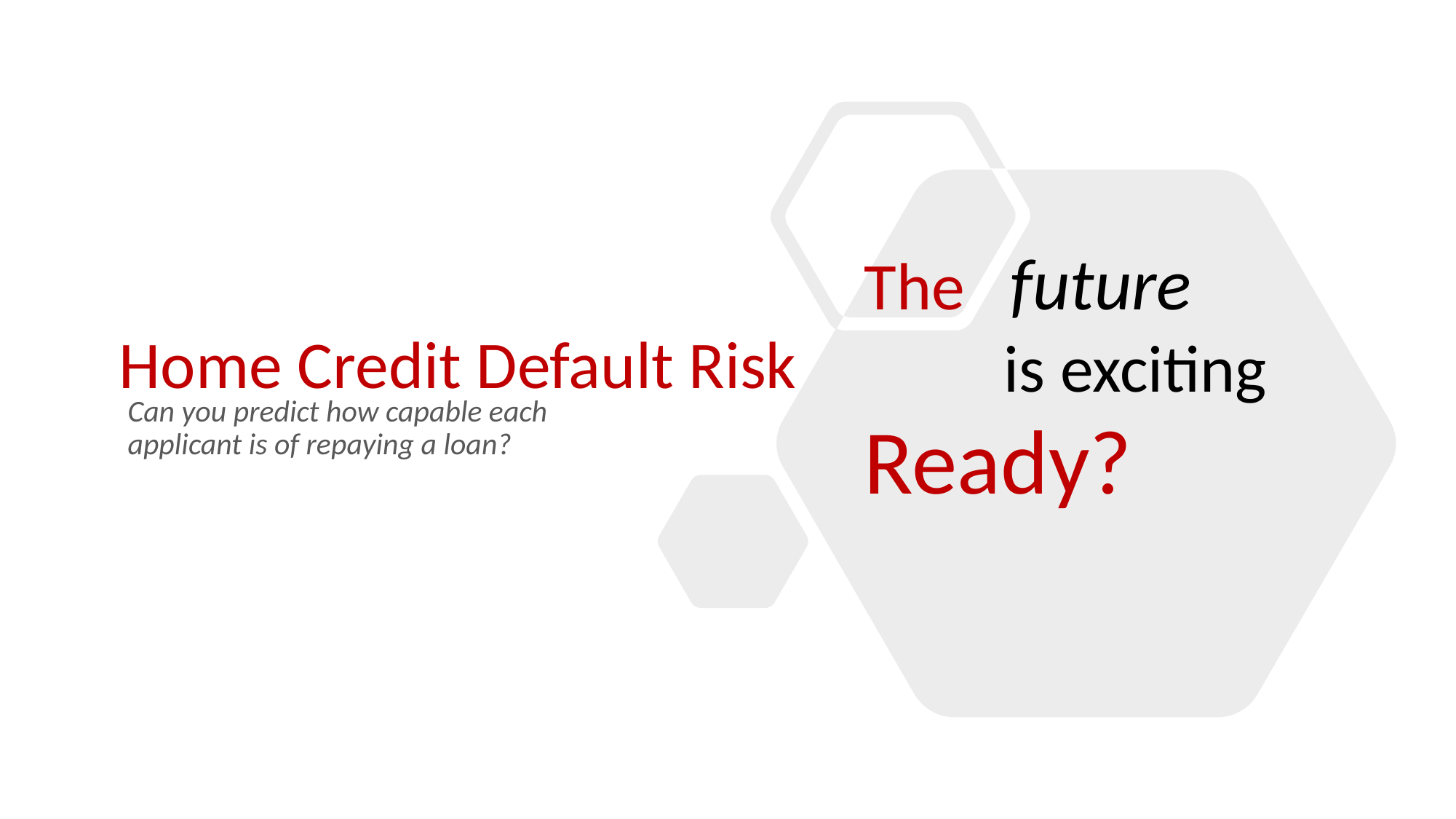

# Home Credit Default Risk

The   future
	  is exciting
Ready?
Can you predict how capable each applicant is of repaying a loan?